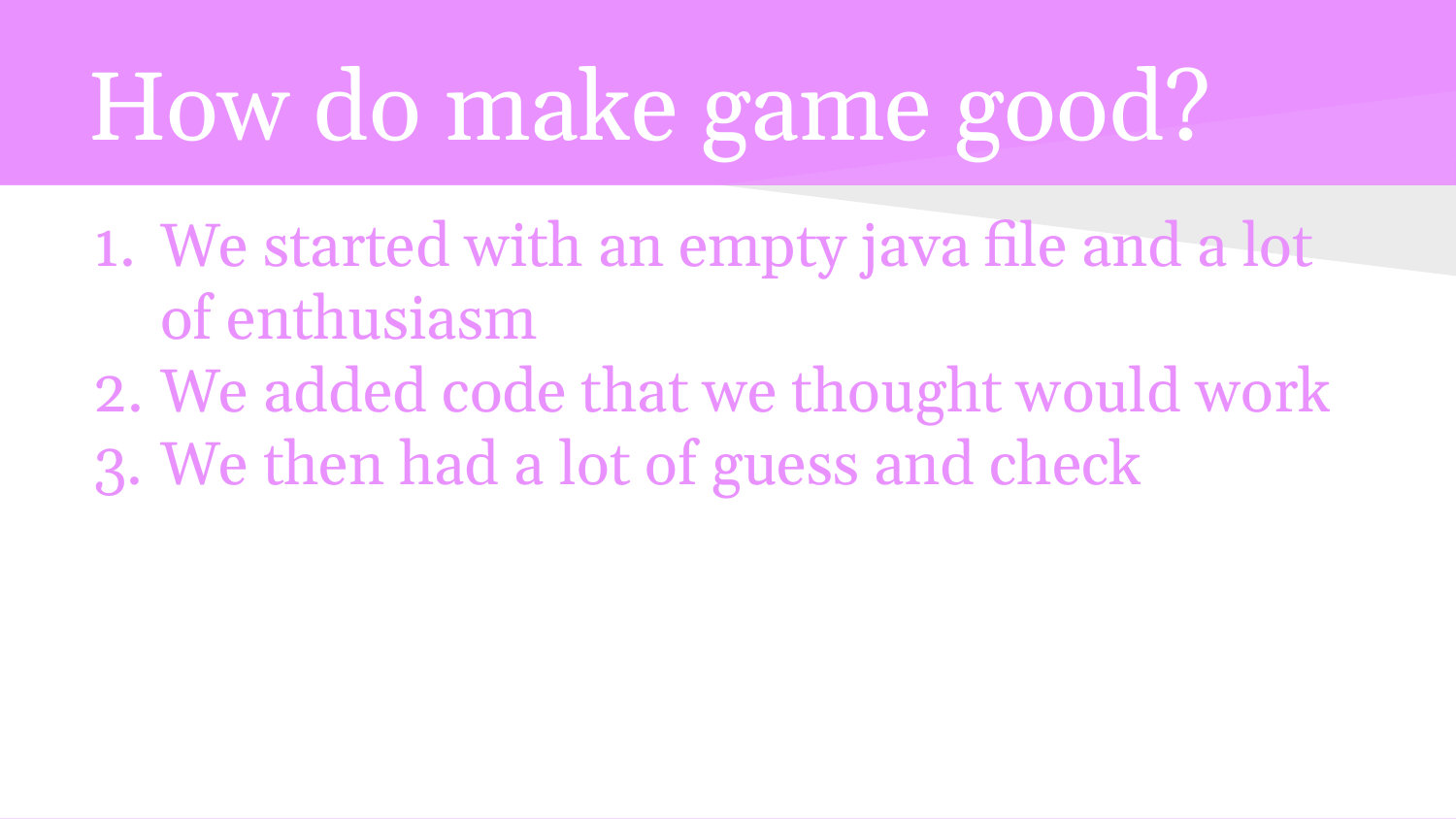

# How do make game good?
We started with an empty java file and a lot of enthusiasm
We added code that we thought would work
We then had a lot of guess and check